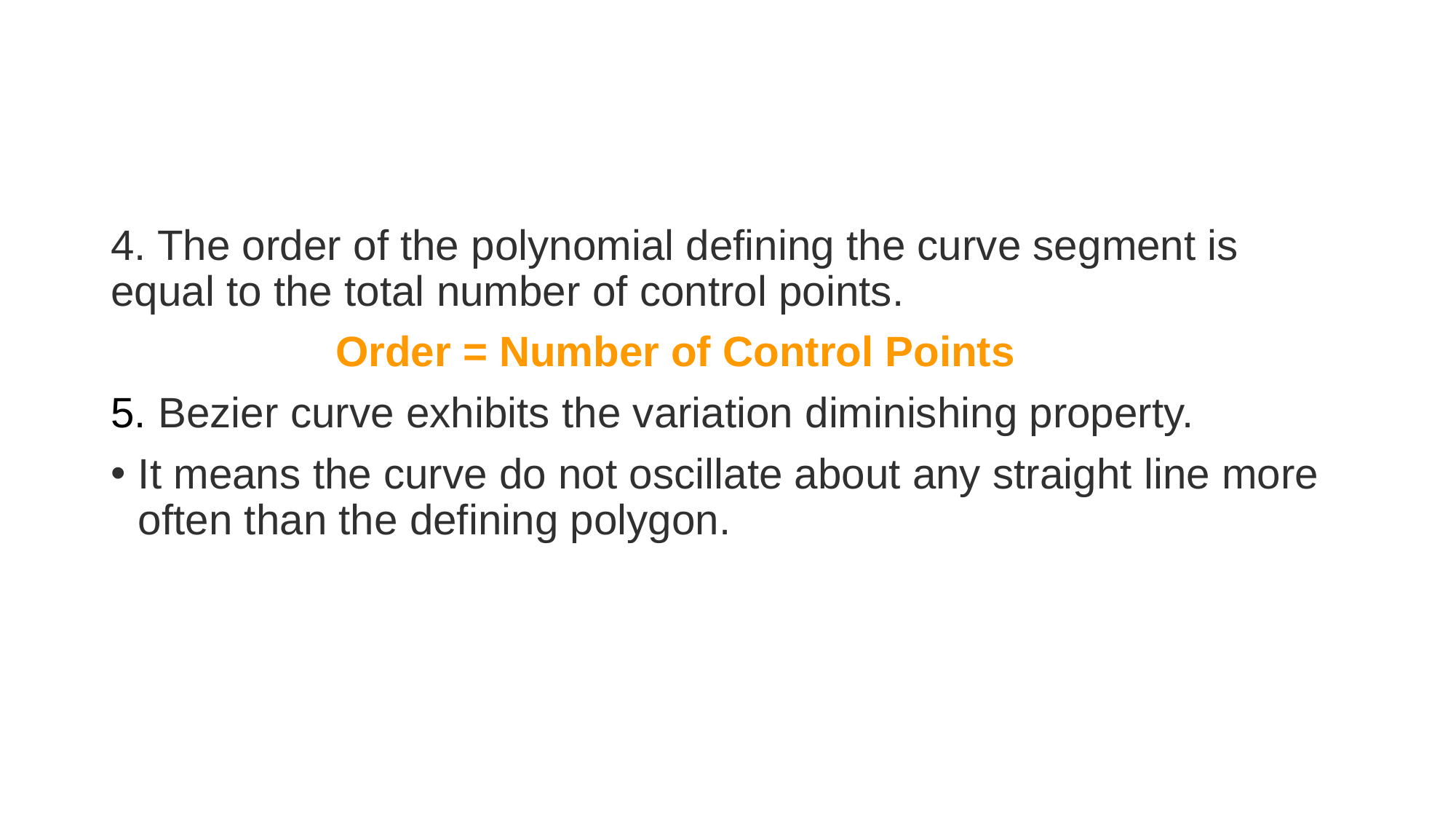

#
4. The order of the polynomial defining the curve segment is equal to the total number of control points.
                   Order = Number of Control Points
5. Bezier curve exhibits the variation diminishing property.
It means the curve do not oscillate about any straight line more often than the defining polygon.